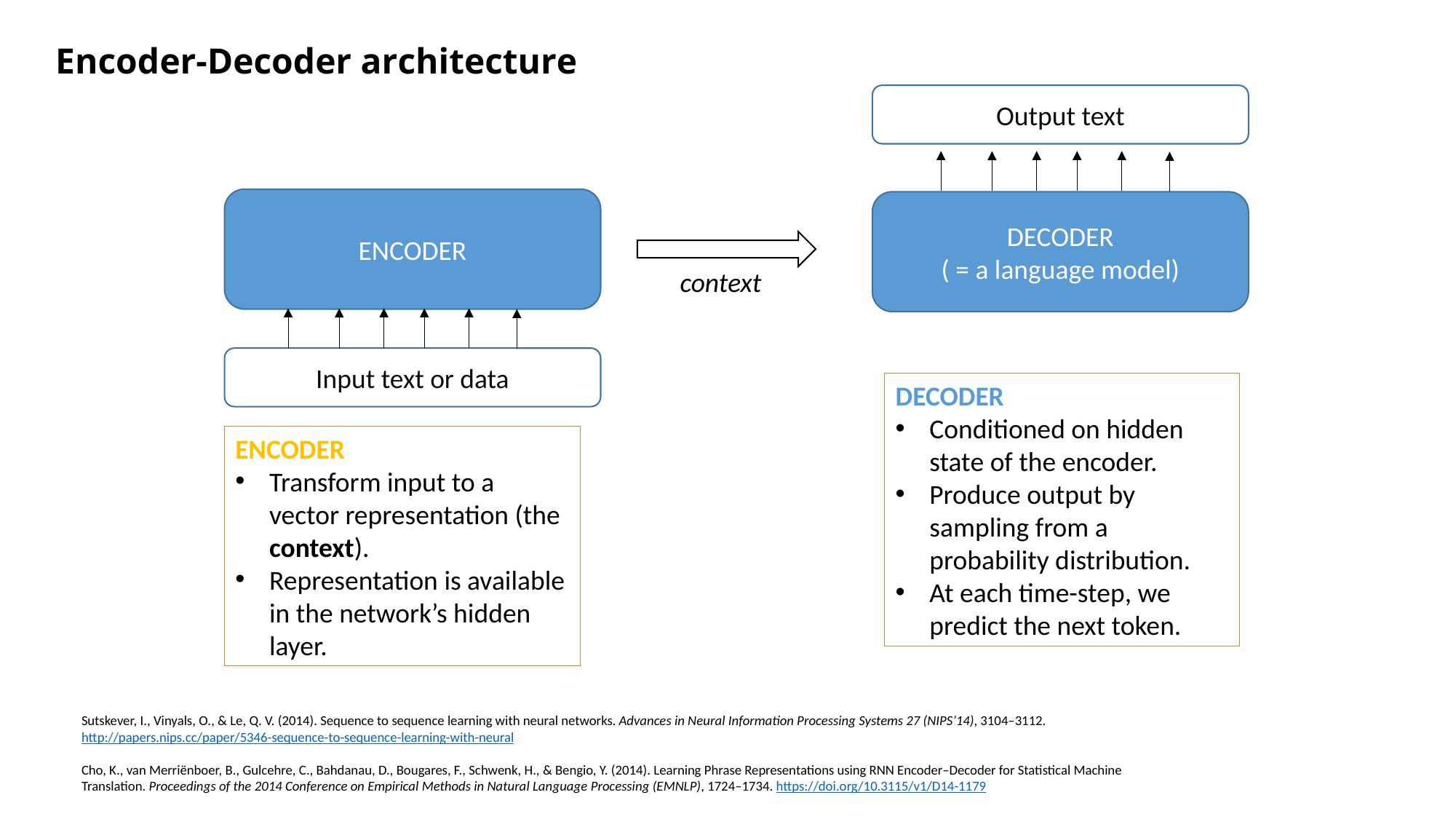

# Encoder-Decoder architecture
Output text
ENCODER
DECODER
( = a language model)

context
Input text or data
DECODER
Conditioned on hidden state of the encoder.
Produce output by sampling from a probability distribution.
At each time-step, we predict the next token.
ENCODER
Transform input to a vector representation (the context).
Representation is available in the network’s hidden layer.
Sutskever, I., Vinyals, O., & Le, Q. V. (2014). Sequence to sequence learning with neural networks. Advances in Neural Information Processing Systems 27 (NIPS’14), 3104–3112. http://papers.nips.cc/paper/5346-sequence-to-sequence-learning-with-neural

Cho, K., van Merriënboer, B., Gulcehre, C., Bahdanau, D., Bougares, F., Schwenk, H., & Bengio, Y. (2014). Learning Phrase Representations using RNN Encoder–Decoder for Statistical Machine Translation. Proceedings of the 2014 Conference on Empirical Methods in Natural Language Processing (EMNLP), 1724–1734. https://doi.org/10.3115/v1/D14-1179